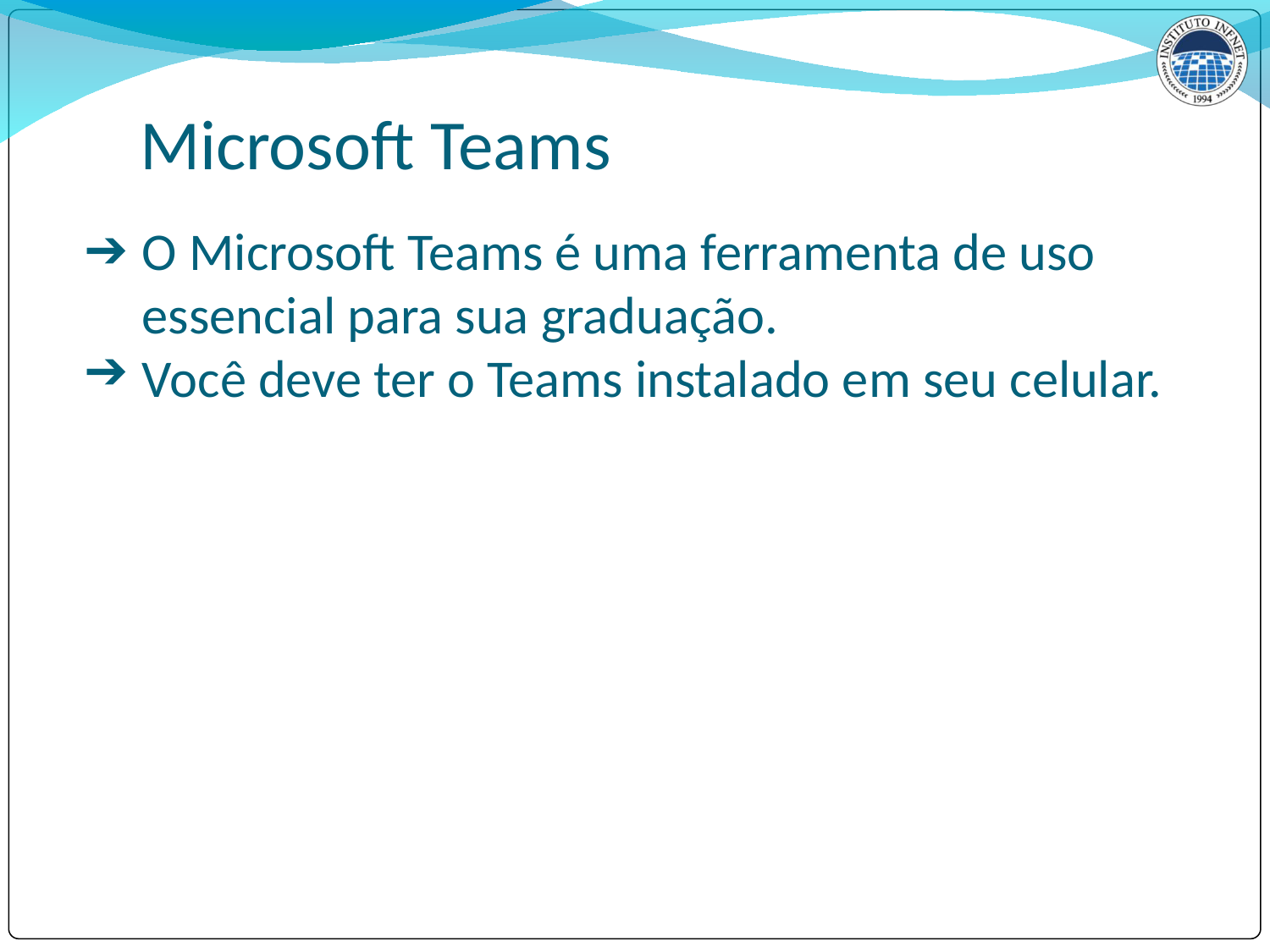

# Microsoft Teams
O Microsoft Teams é uma ferramenta de uso essencial para sua graduação.
Você deve ter o Teams instalado em seu celular.